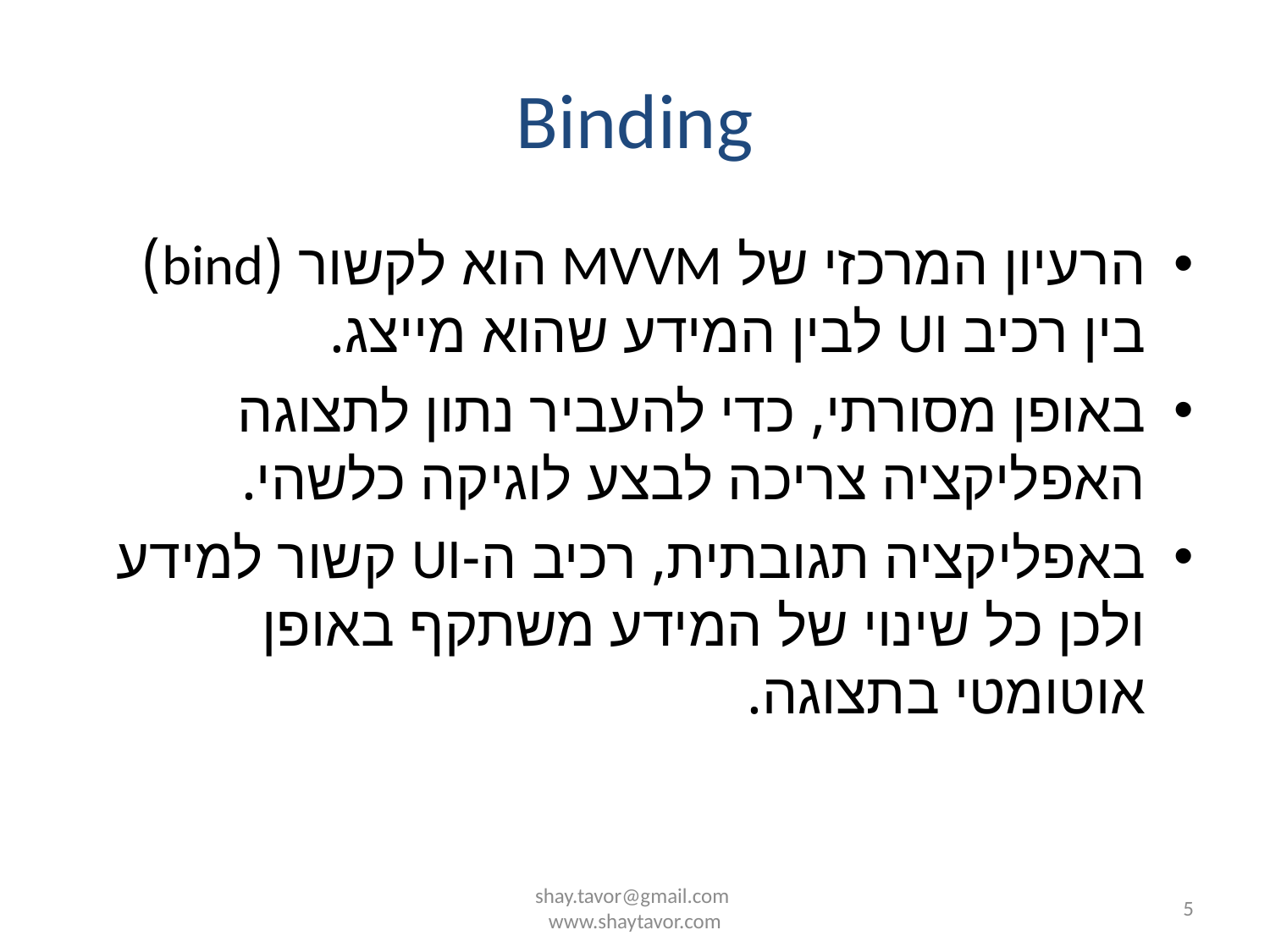

# Binding
הרעיון המרכזי של MVVM הוא לקשור (bind) בין רכיב UI לבין המידע שהוא מייצג.
באופן מסורתי, כדי להעביר נתון לתצוגה האפליקציה צריכה לבצע לוגיקה כלשהי.
באפליקציה תגובתית, רכיב ה-UI קשור למידע ולכן כל שינוי של המידע משתקף באופן אוטומטי בתצוגה.
shay.tavor@gmail.com
www.shaytavor.com
5